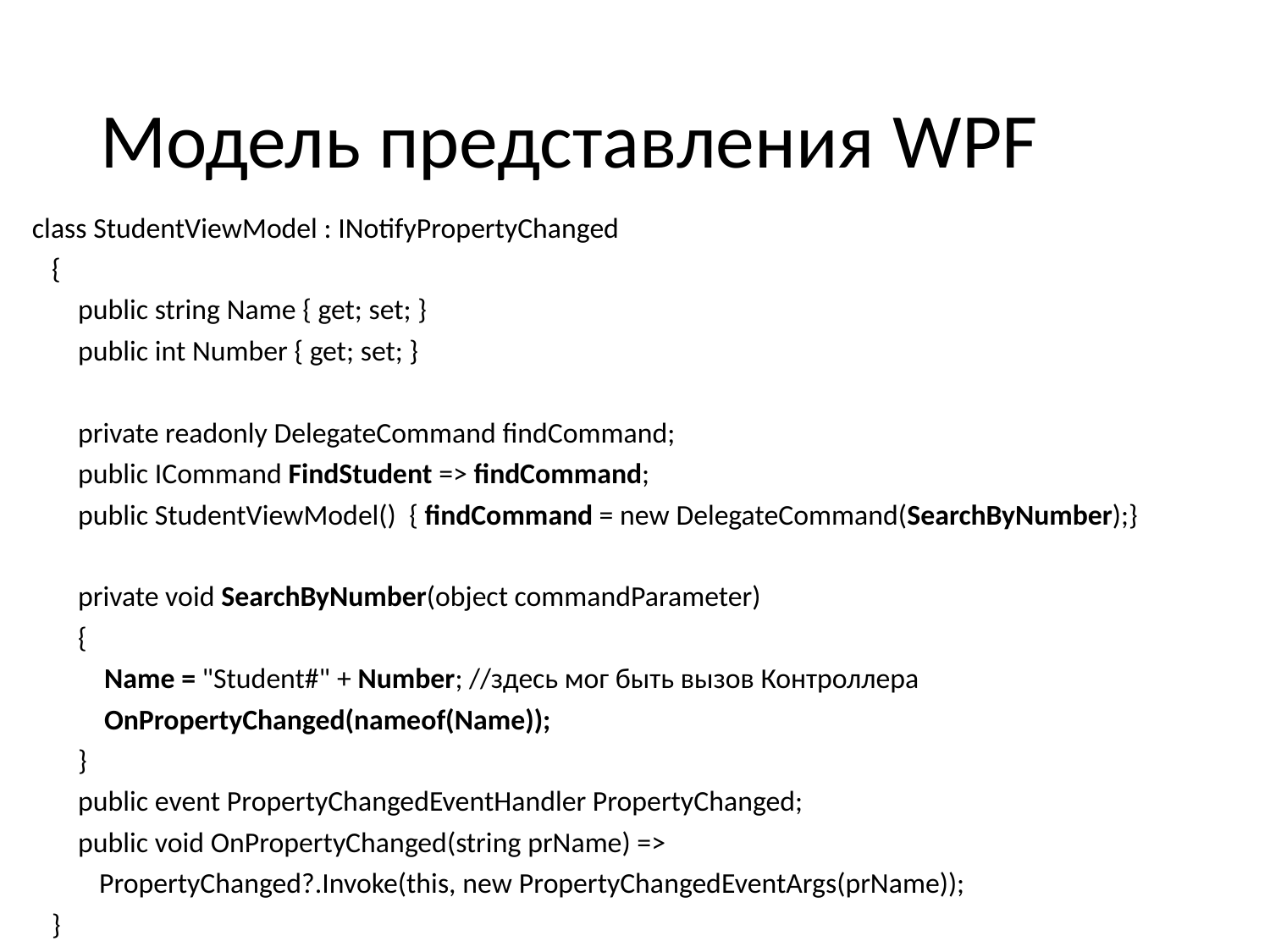

# Модель представления WPF
 class StudentViewModel : INotifyPropertyChanged
    {
        public string Name { get; set; }
        public int Number { get; set; }

        private readonly DelegateCommand findCommand;
        public ICommand FindStudent => findCommand;
        public StudentViewModel()  { findCommand = new DelegateCommand(SearchByNumber);}

        private void SearchByNumber(object commandParameter)
        {
            Name = "Student#" + Number; //здесь мог быть вызов Контроллера
            OnPropertyChanged(nameof(Name));
        }
        public event PropertyChangedEventHandler PropertyChanged;
        public void OnPropertyChanged(string prName) =>
	PropertyChanged?.Invoke(this, new PropertyChangedEventArgs(prName));
    }